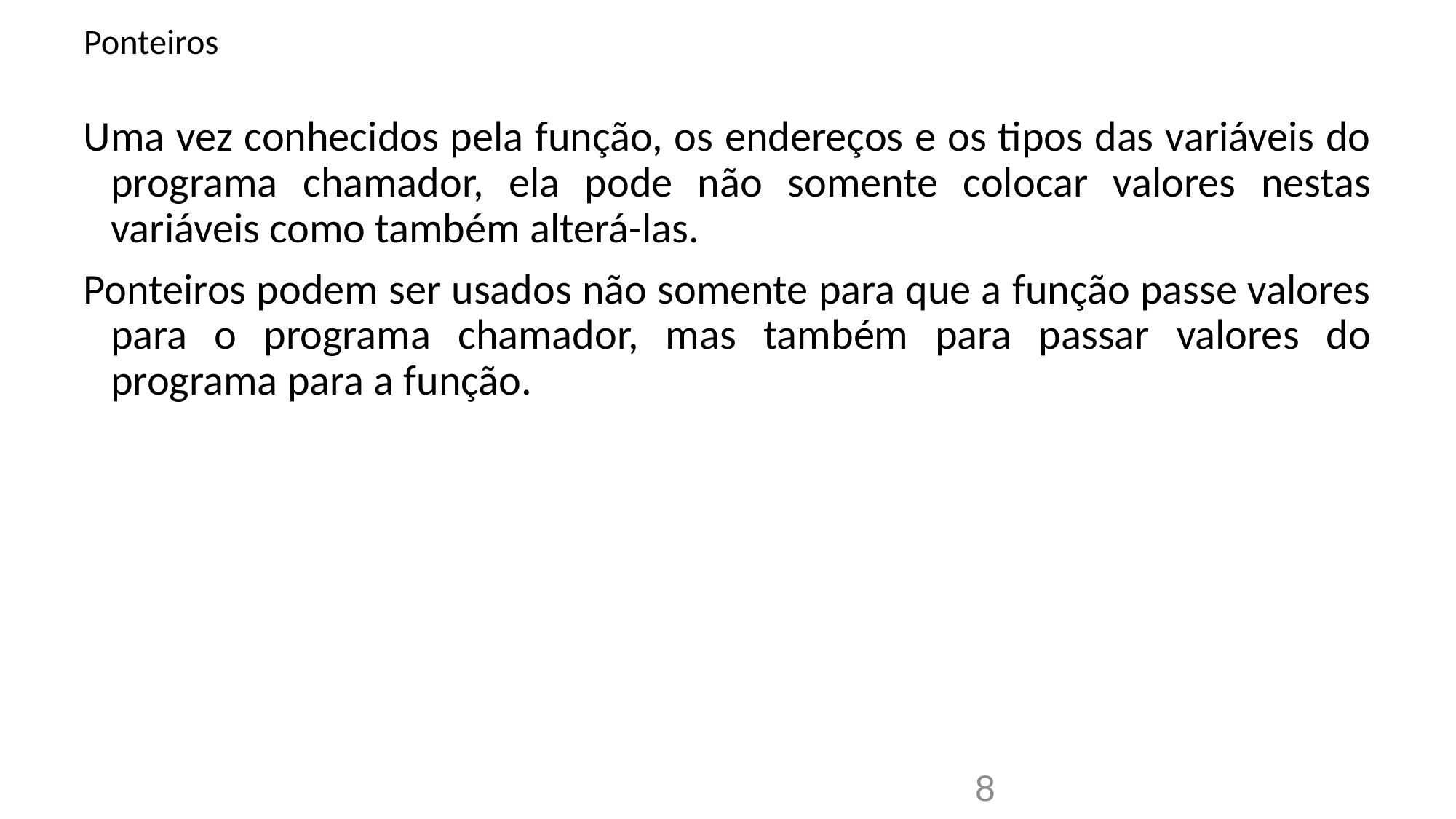

# Ponteiros
Uma vez conhecidos pela função, os endereços e os tipos das variáveis do programa chamador, ela pode não somente colocar valores nestas variáveis como também alterá-las.
Ponteiros podem ser usados não somente para que a função passe valores para o programa chamador, mas também para passar valores do programa para a função.
8